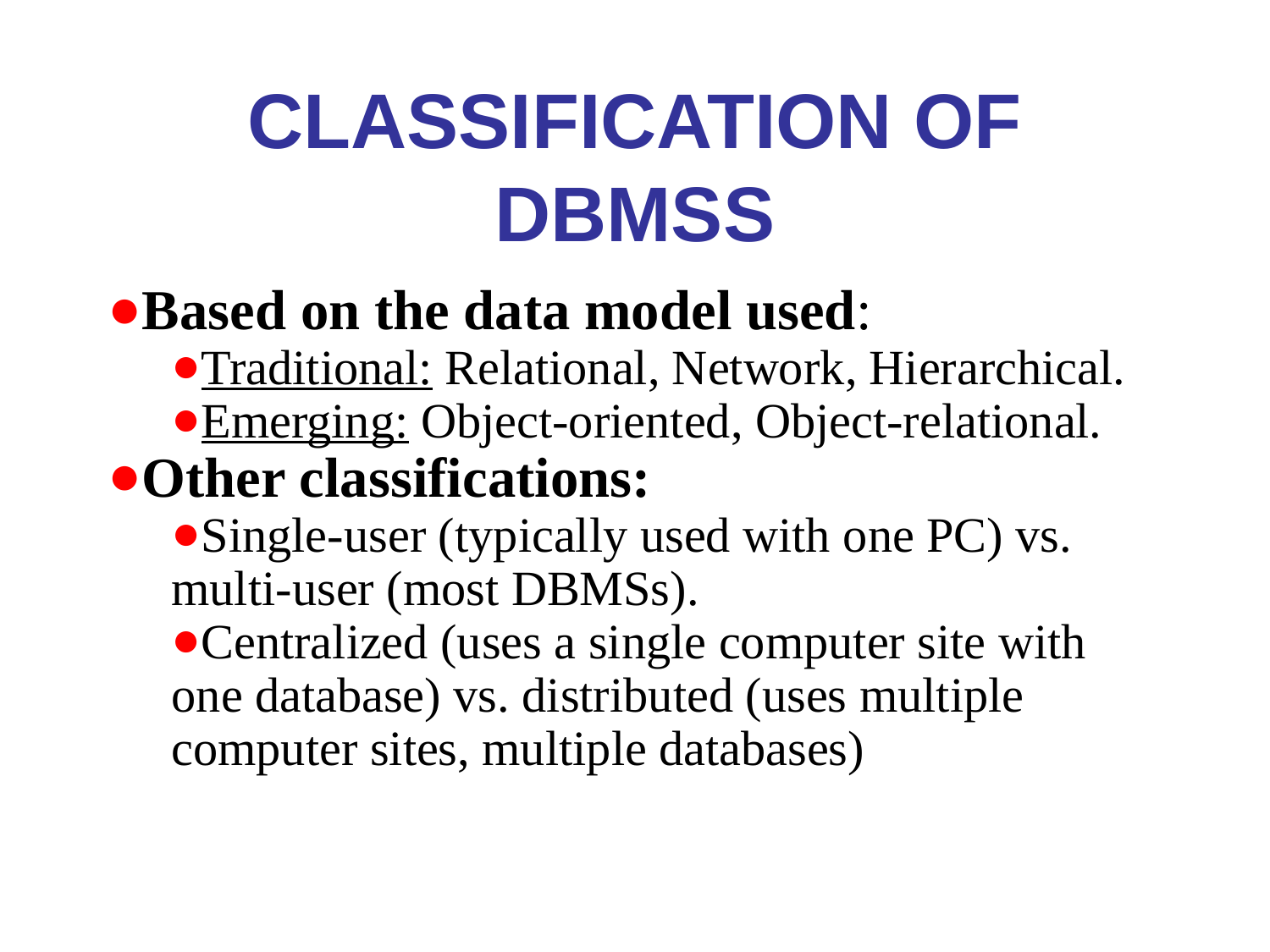

# Classification of DBMSs
Based on the data model used:
Traditional: Relational, Network, Hierarchical.
Emerging: Object-oriented, Object-relational.
Other classifications:
Single-user (typically used with one PC) vs. multi-user (most DBMSs).
Centralized (uses a single computer site with one database) vs. distributed (uses multiple computer sites, multiple databases)
*